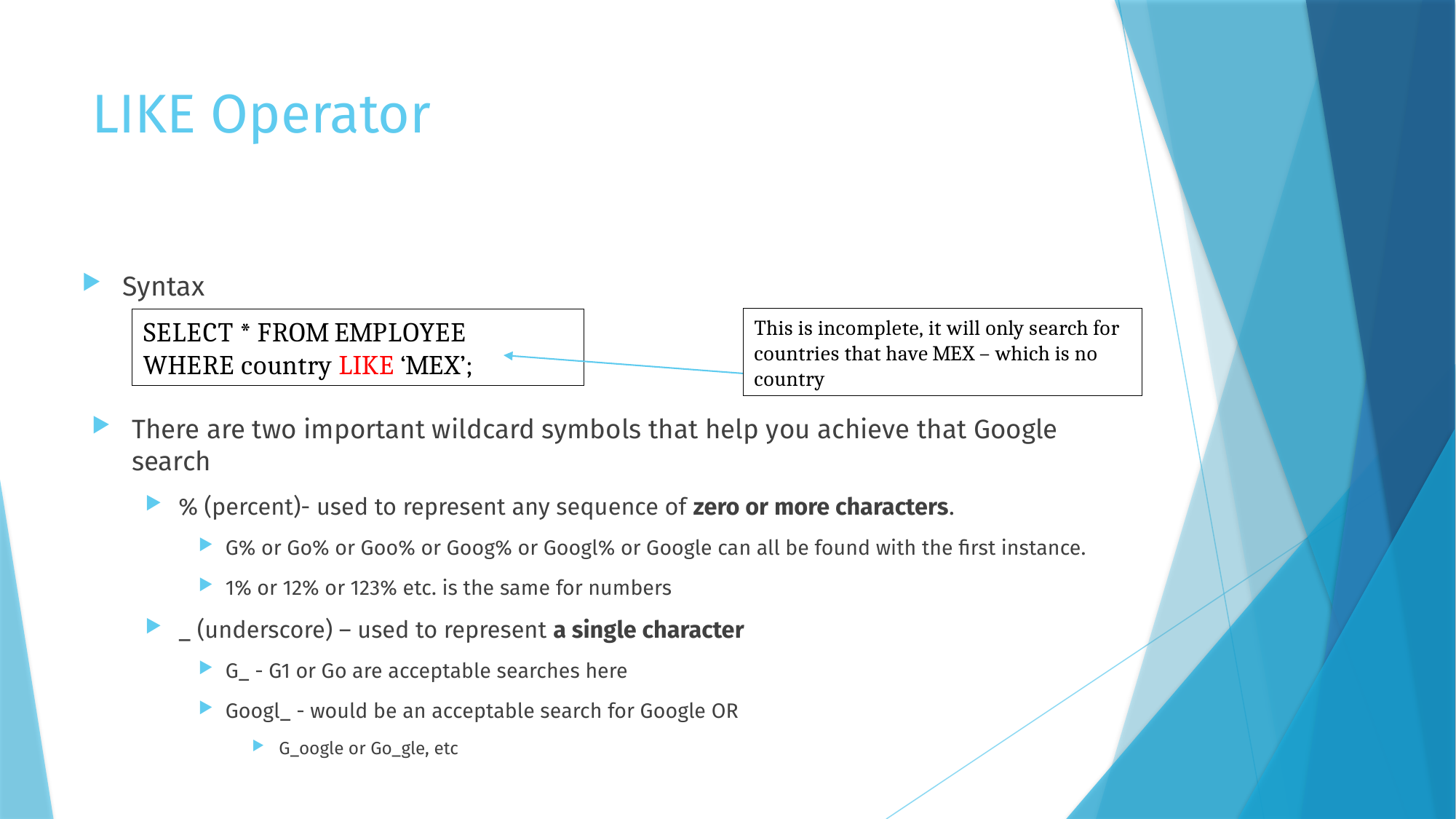

# LIKE Operator
Syntax
This is incomplete, it will only search for countries that have MEX – which is no country
SELECT * FROM EMPLOYEE
WHERE country LIKE ‘MEX’;
There are two important wildcard symbols that help you achieve that Google search
% (percent)- used to represent any sequence of zero or more characters.
G% or Go% or Goo% or Goog% or Googl% or Google can all be found with the first instance.
1% or 12% or 123% etc. is the same for numbers
_ (underscore) – used to represent a single character
G_ - G1 or Go are acceptable searches here
Googl_ - would be an acceptable search for Google OR
G_oogle or Go_gle, etc